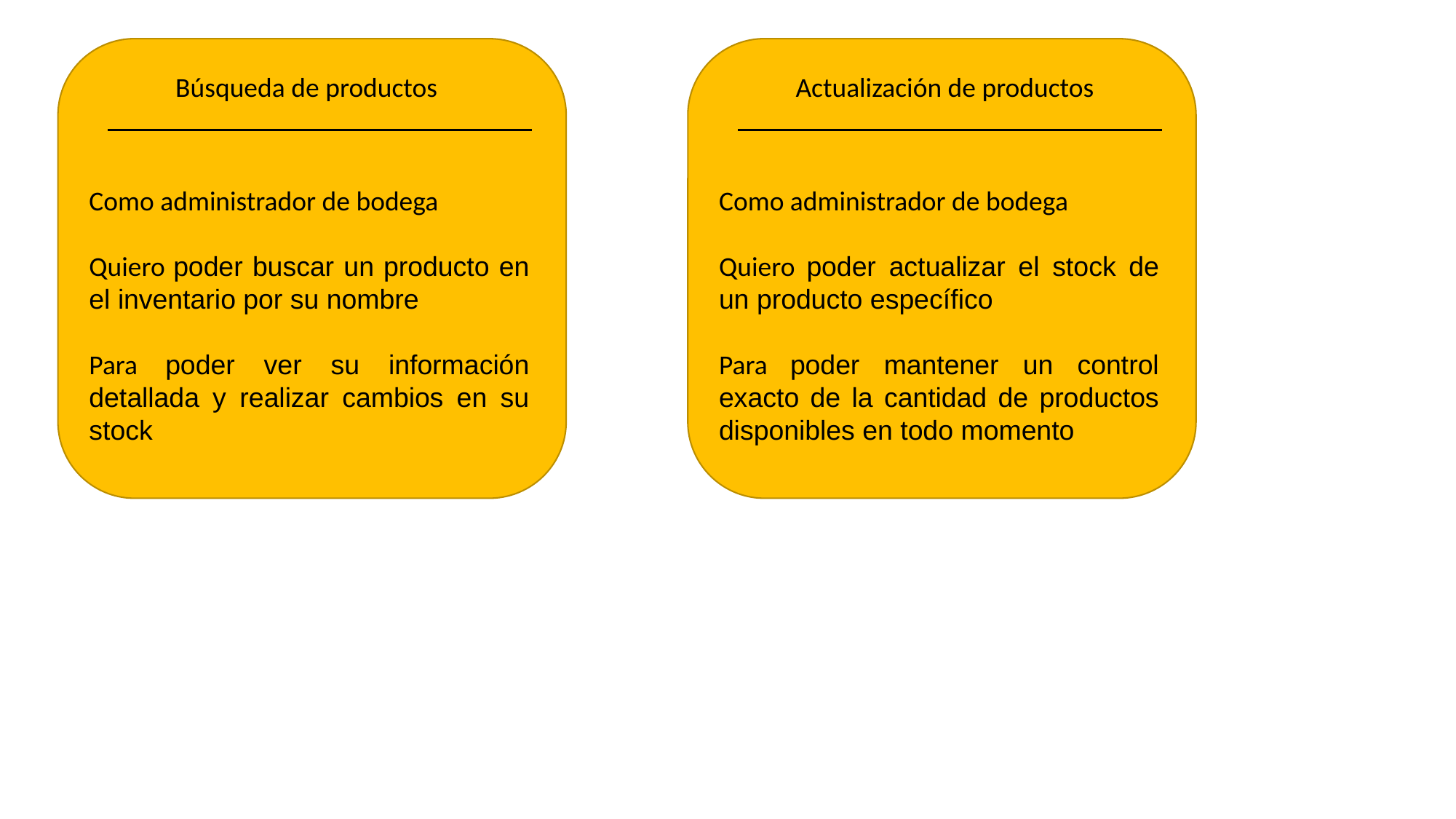

Búsqueda de productos
Como administrador de bodega

Quiero poder buscar un producto en el inventario por su nombre

Para poder ver su información detallada y realizar cambios en su stock

Actualización de productos
Como administrador de bodega

Quiero poder actualizar el stock de un producto específico

Para poder mantener un control exacto de la cantidad de productos disponibles en todo momento